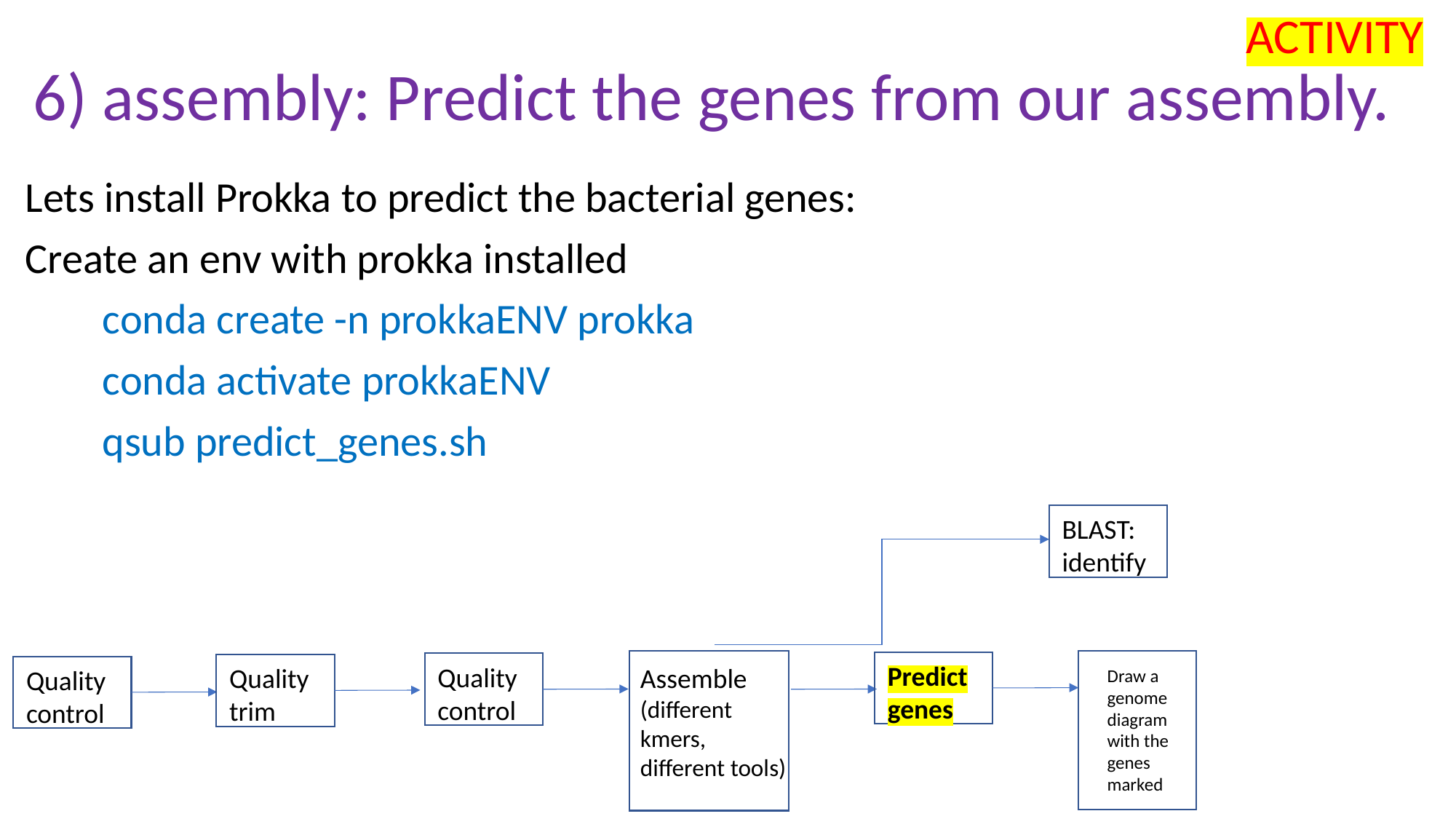

ACTIVITY
# 6) assembly: Predict the genes from our assembly.
Lets install Prokka to predict the bacterial genes:
Create an env with prokka installed
        conda create -n prokkaENV prokka
        conda activate prokkaENV
        qsub predict_genes.sh

BLAST: identify

Predict genes

Quality control
Quality trim
Assemble (different kmers, different tools)

Quality control
Draw a genome diagram with the genes marked